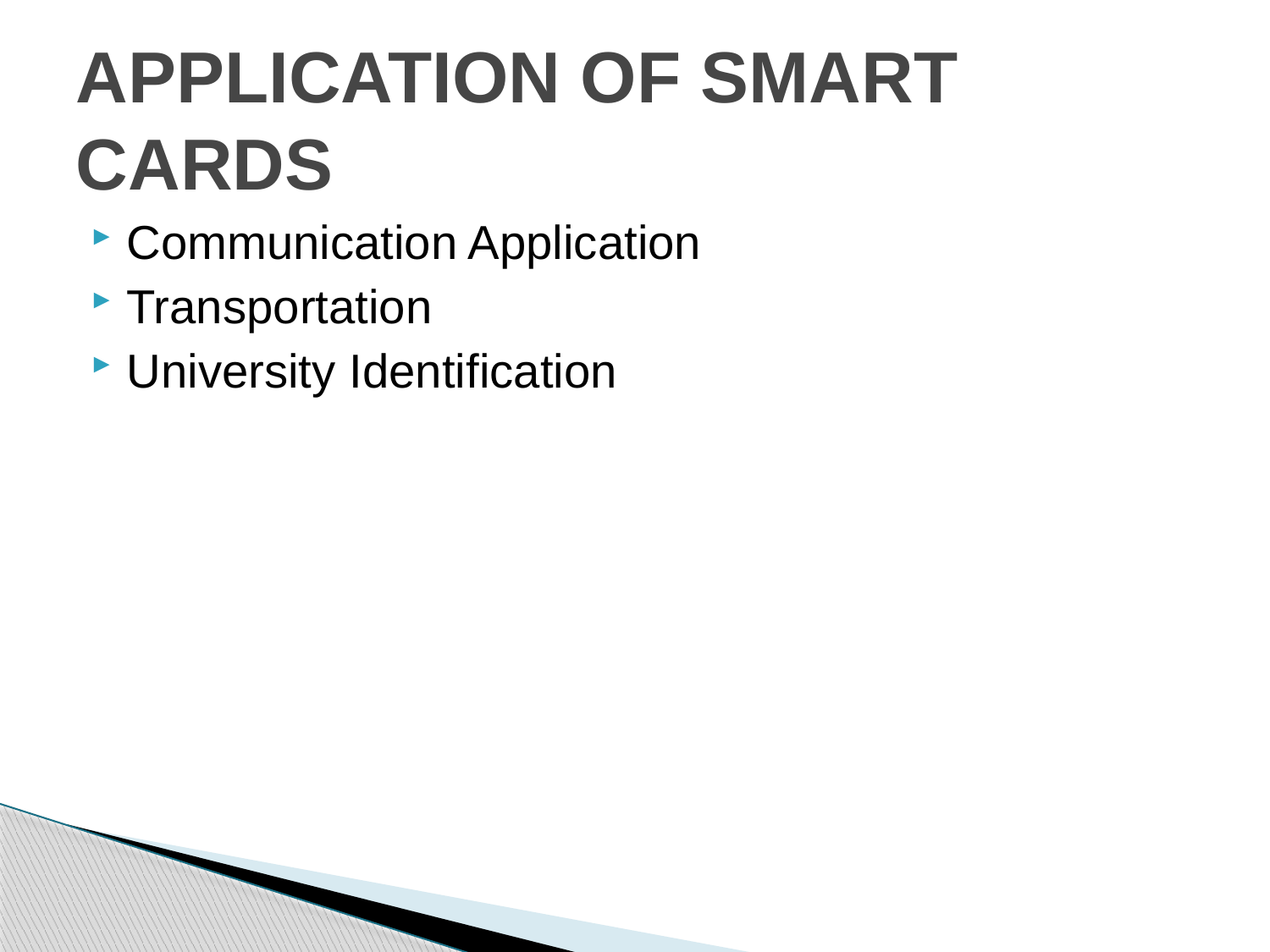

# APPLICATION OF SMART CARDS
Communication Application
Transportation
University Identification